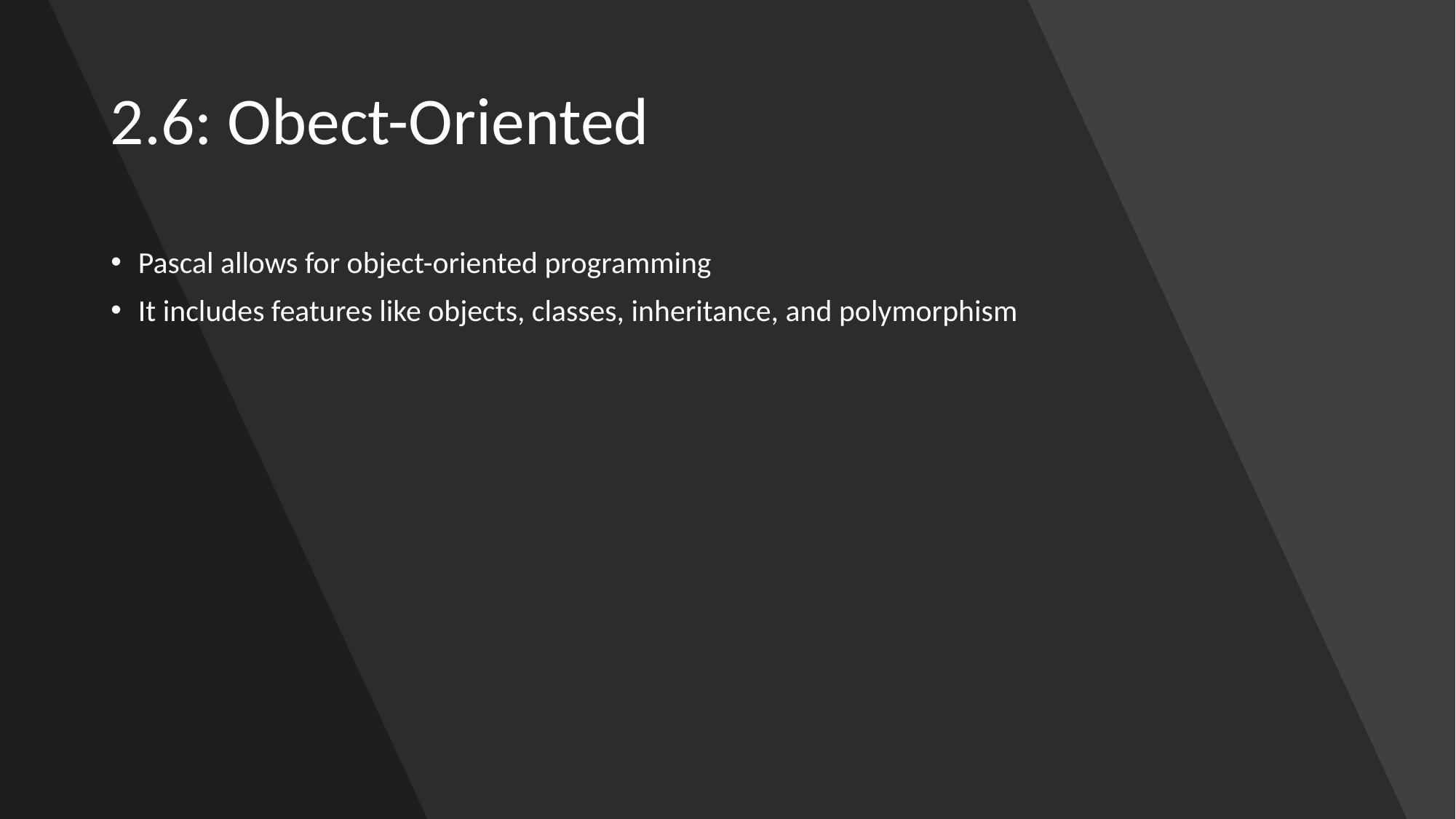

# 2.6: Obect-Oriented
Pascal allows for object-oriented programming
It includes features like objects, classes, inheritance, and polymorphism